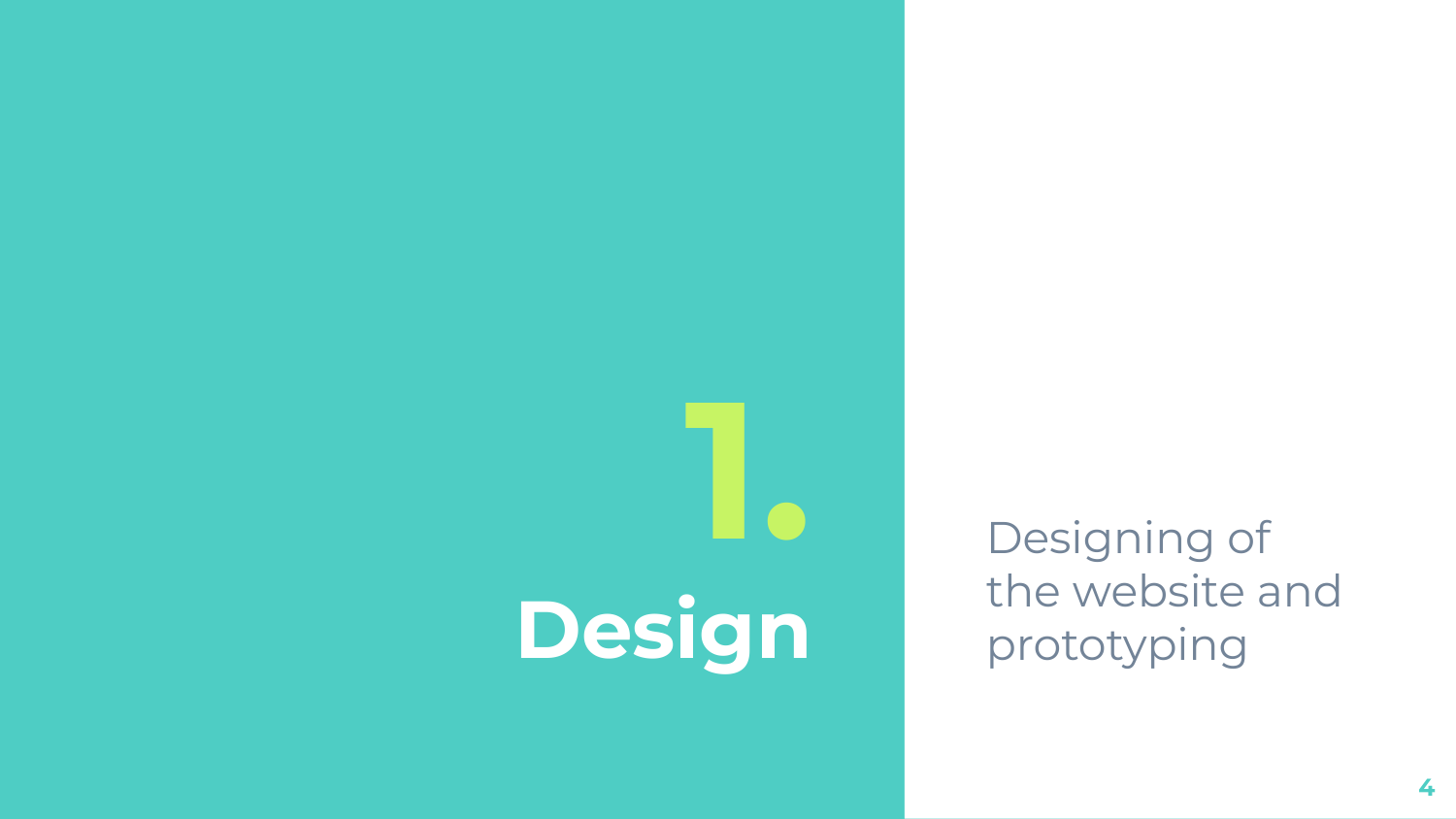

Designing of the website and prototyping
# 1.
Design
4